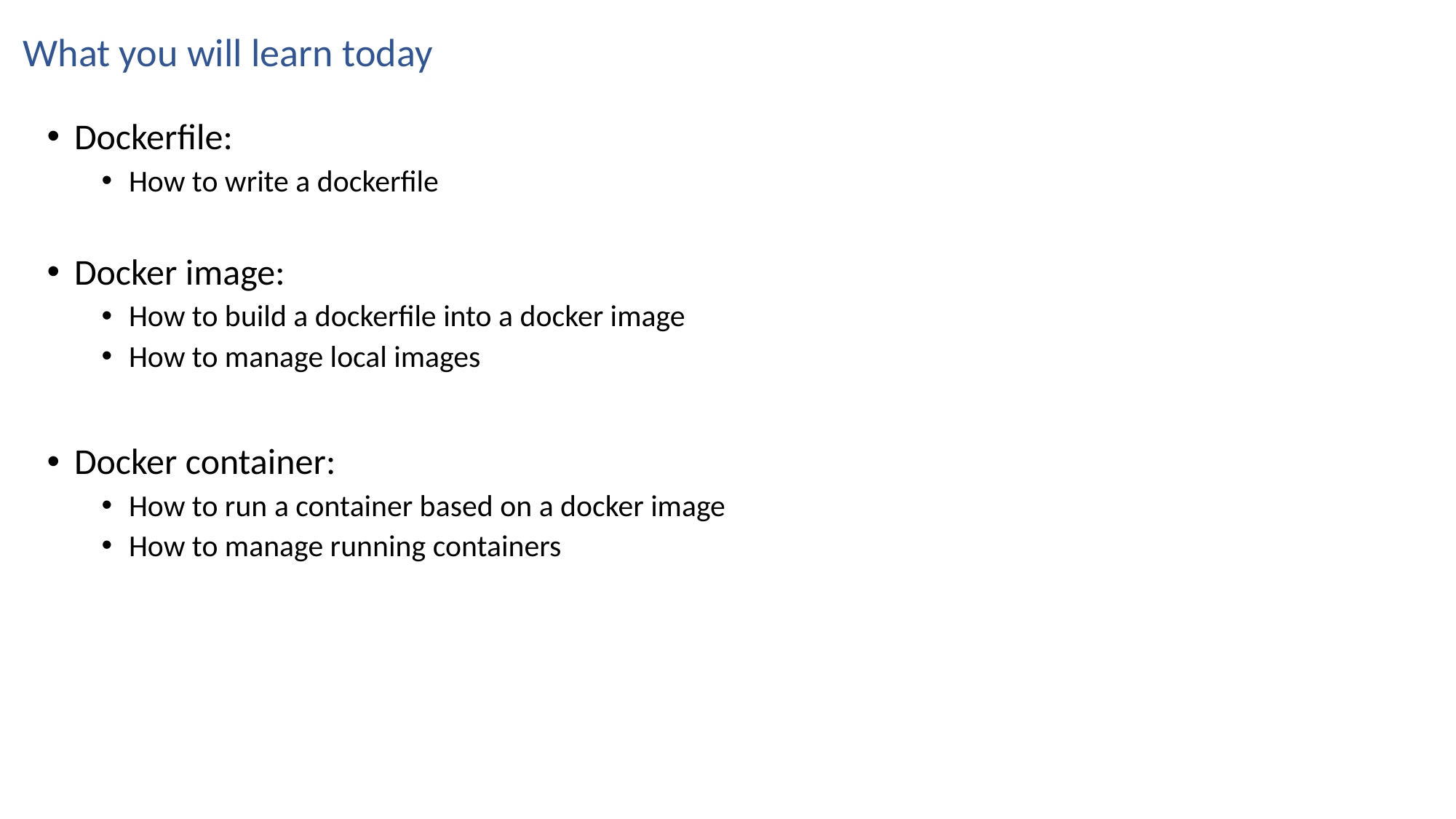

# What you will learn today
Dockerfile:
How to write a dockerfile

Docker image:
How to build a dockerfile into a docker image
How to manage local images

Docker container:
How to run a container based on a docker image
How to manage running containers